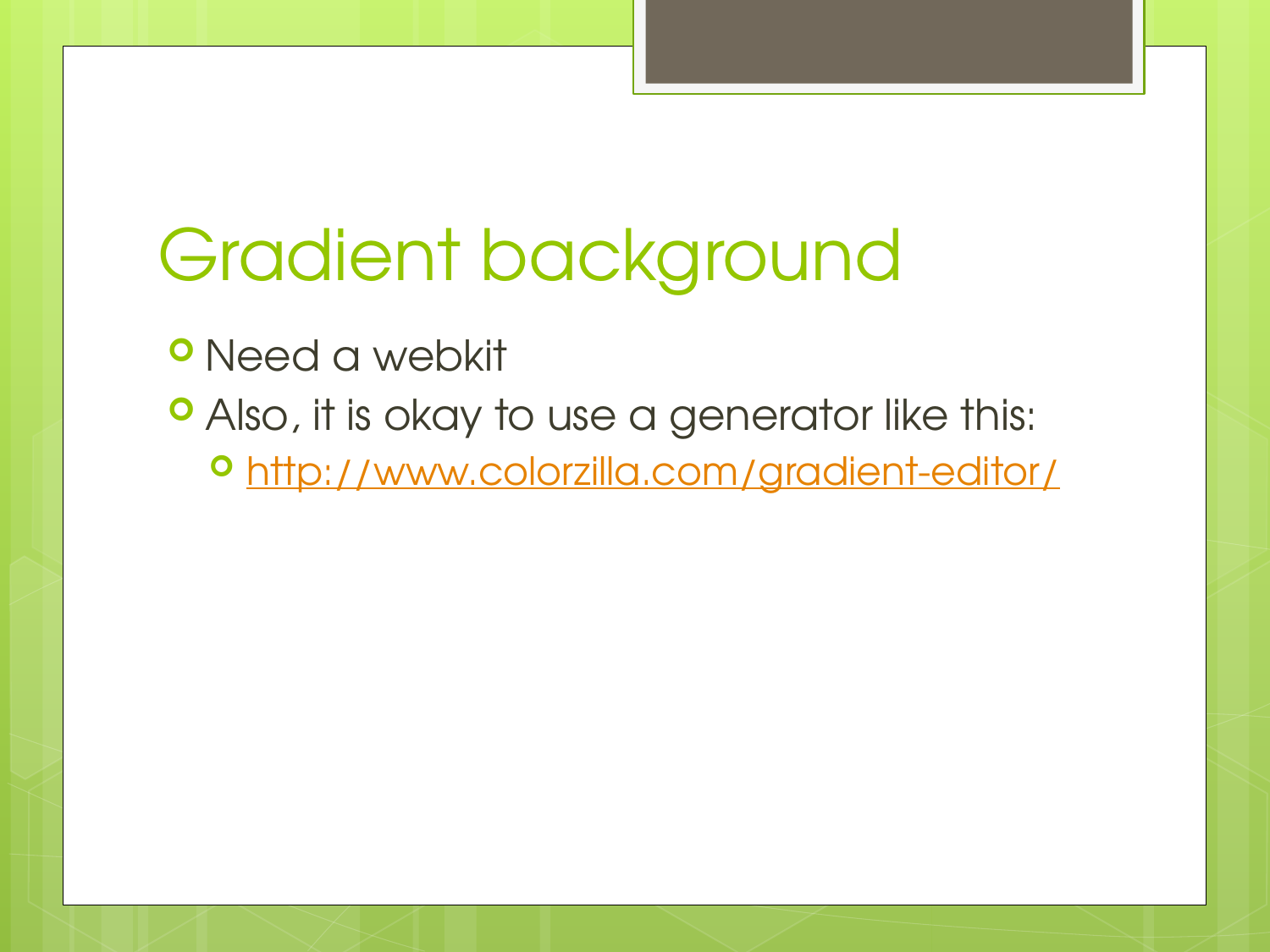

# Gradient background
Need a webkit
Also, it is okay to use a generator like this:
http://www.colorzilla.com/gradient-editor/